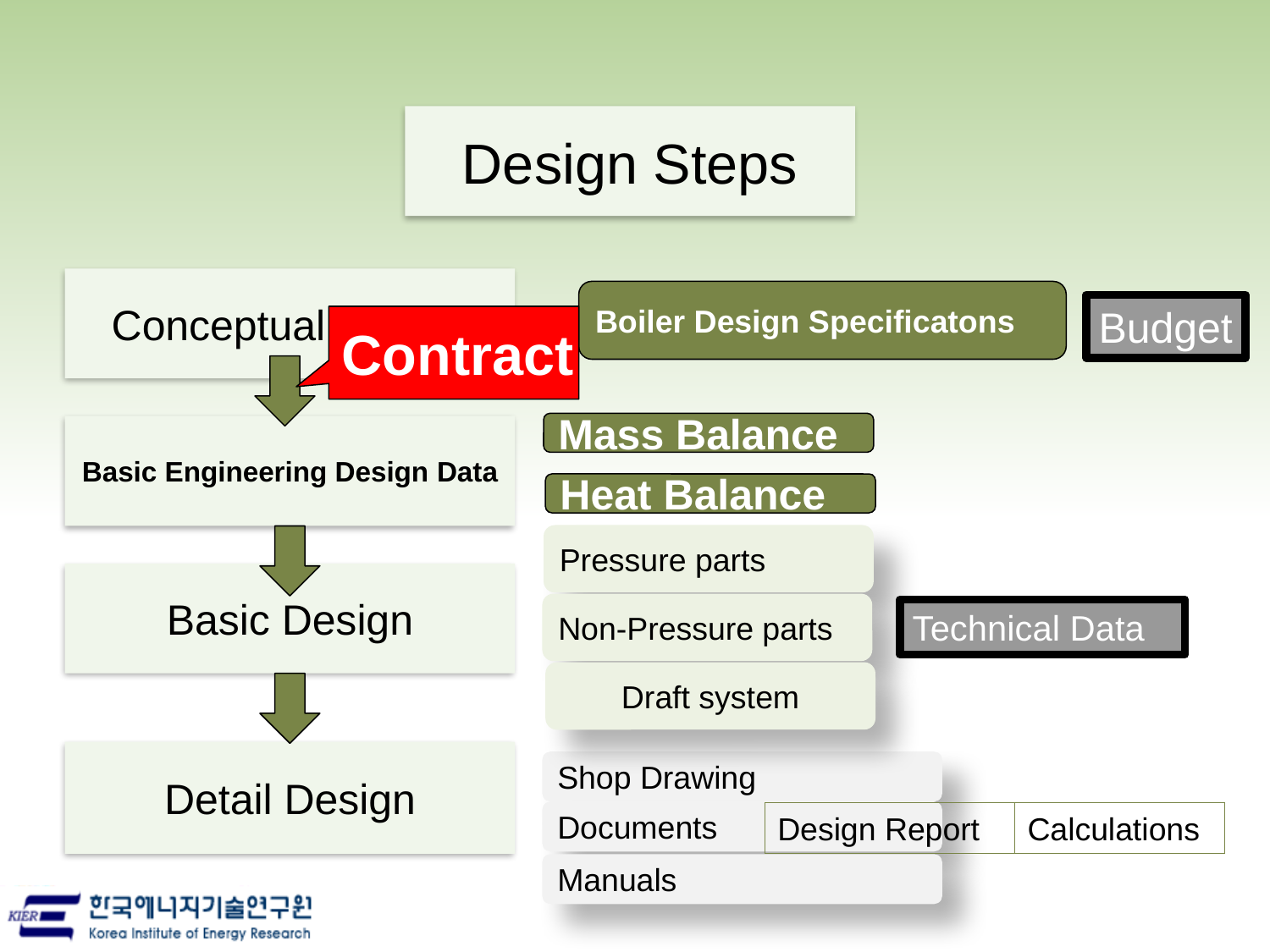

Design Steps
Conceptual Design
Boiler Design Specificatons
Budget
Contract

Mass Balance
Basic Engineering Design Data
Heat Balance
Pressure parts

Basic Design
Non-Pressure parts
Technical Data
Draft system

Detail Design
Shop Drawing
Documents
Calculations
Design Report
Manuals